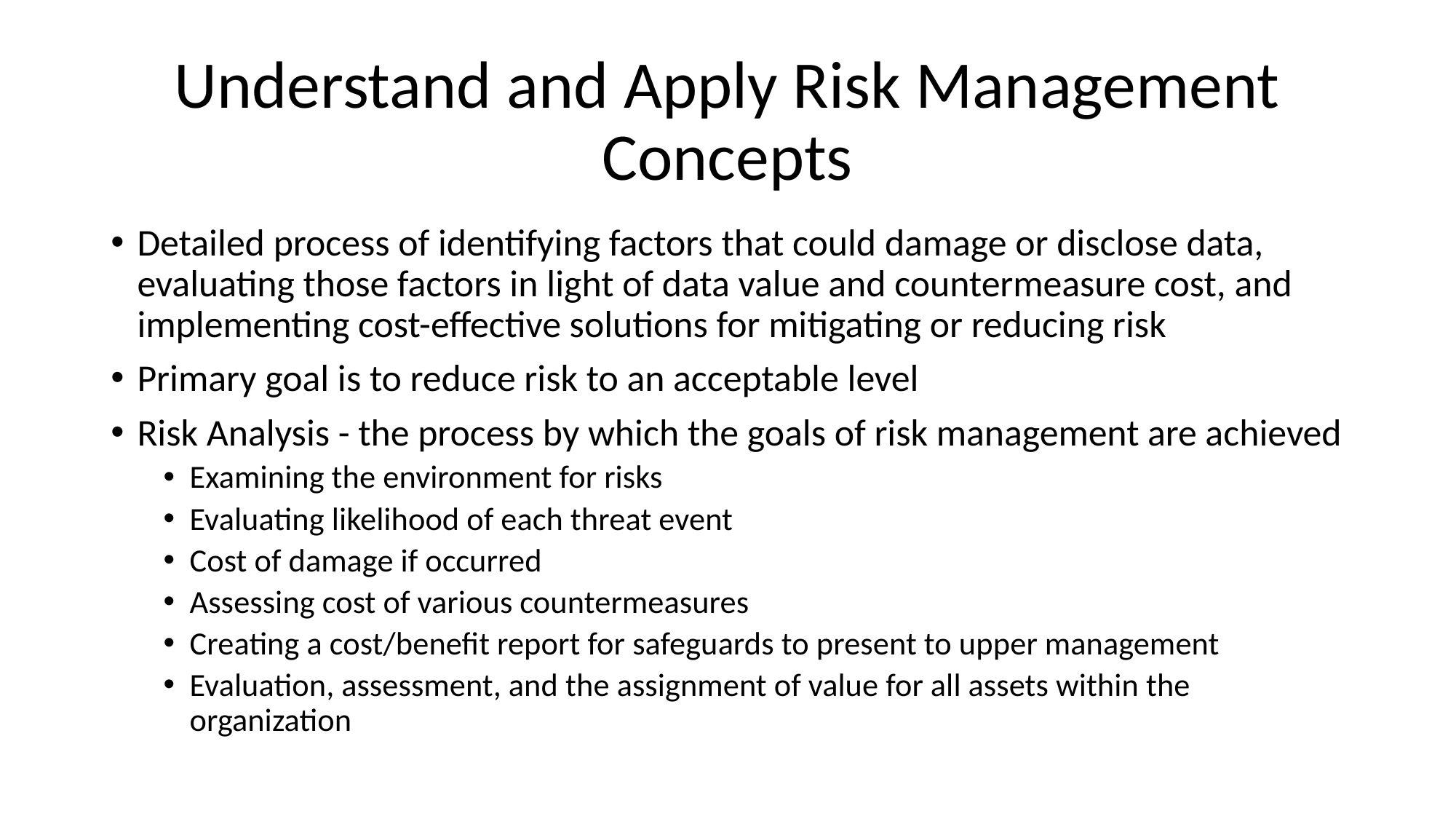

# Understand and Apply Risk Management Concepts
Detailed process of identifying factors that could damage or disclose data, evaluating those factors in light of data value and countermeasure cost, and implementing cost-effective solutions for mitigating or reducing risk
Primary goal is to reduce risk to an acceptable level
Risk Analysis - the process by which the goals of risk management are achieved
Examining the environment for risks
Evaluating likelihood of each threat event
Cost of damage if occurred
Assessing cost of various countermeasures
Creating a cost/benefit report for safeguards to present to upper management
Evaluation, assessment, and the assignment of value for all assets within the organization